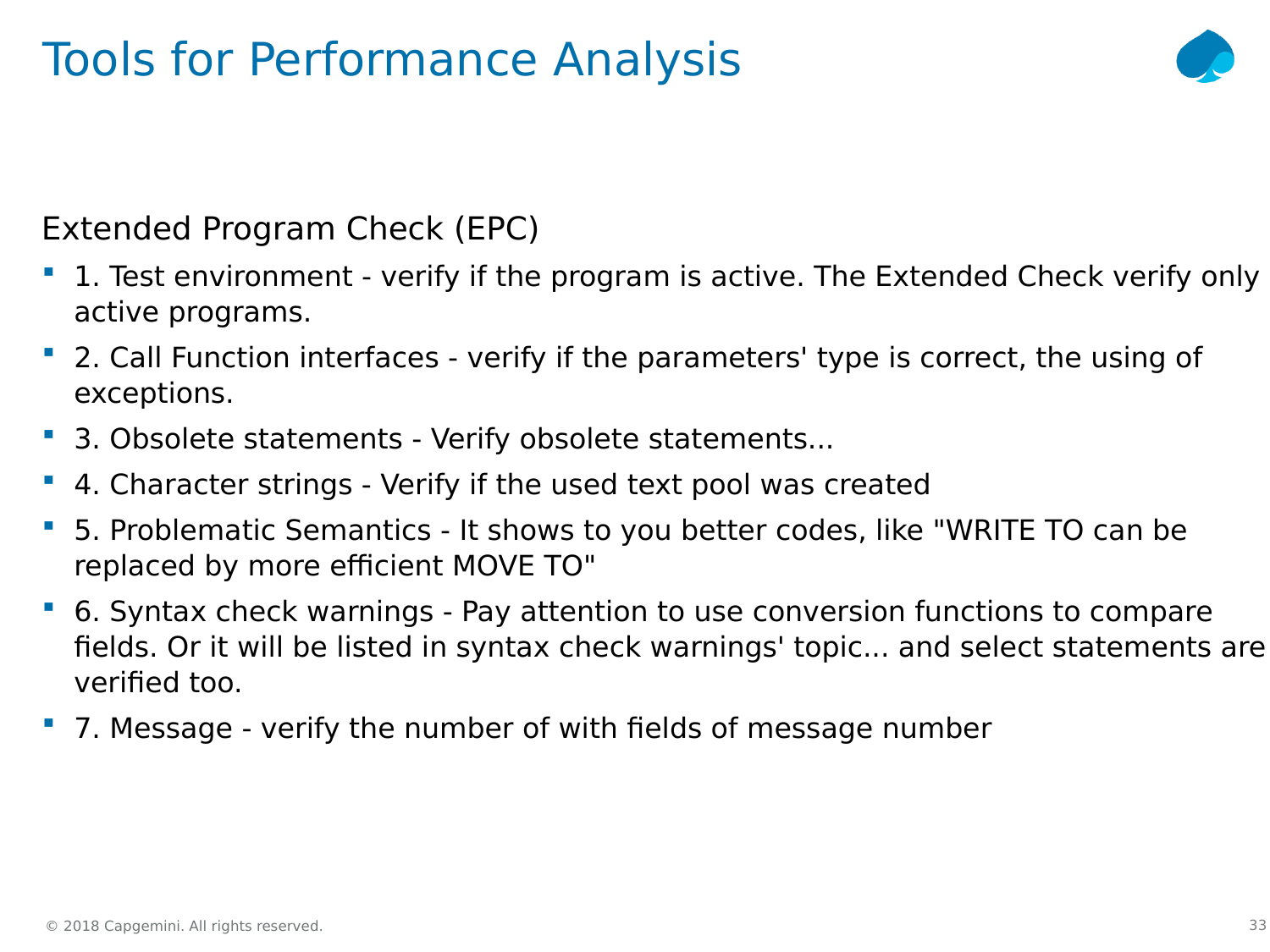

# Tools for Performance Analysis
Extended Program Check (EPC)
1. Test environment - verify if the program is active. The Extended Check verify only active programs.
2. Call Function interfaces - verify if the parameters' type is correct, the using of exceptions.
3. Obsolete statements - Verify obsolete statements...
4. Character strings - Verify if the used text pool was created
5. Problematic Semantics - It shows to you better codes, like "WRITE TO can be replaced by more efficient MOVE TO"
6. Syntax check warnings - Pay attention to use conversion functions to compare fields. Or it will be listed in syntax check warnings' topic... and select statements are verified too.
7. Message - verify the number of with fields of message number